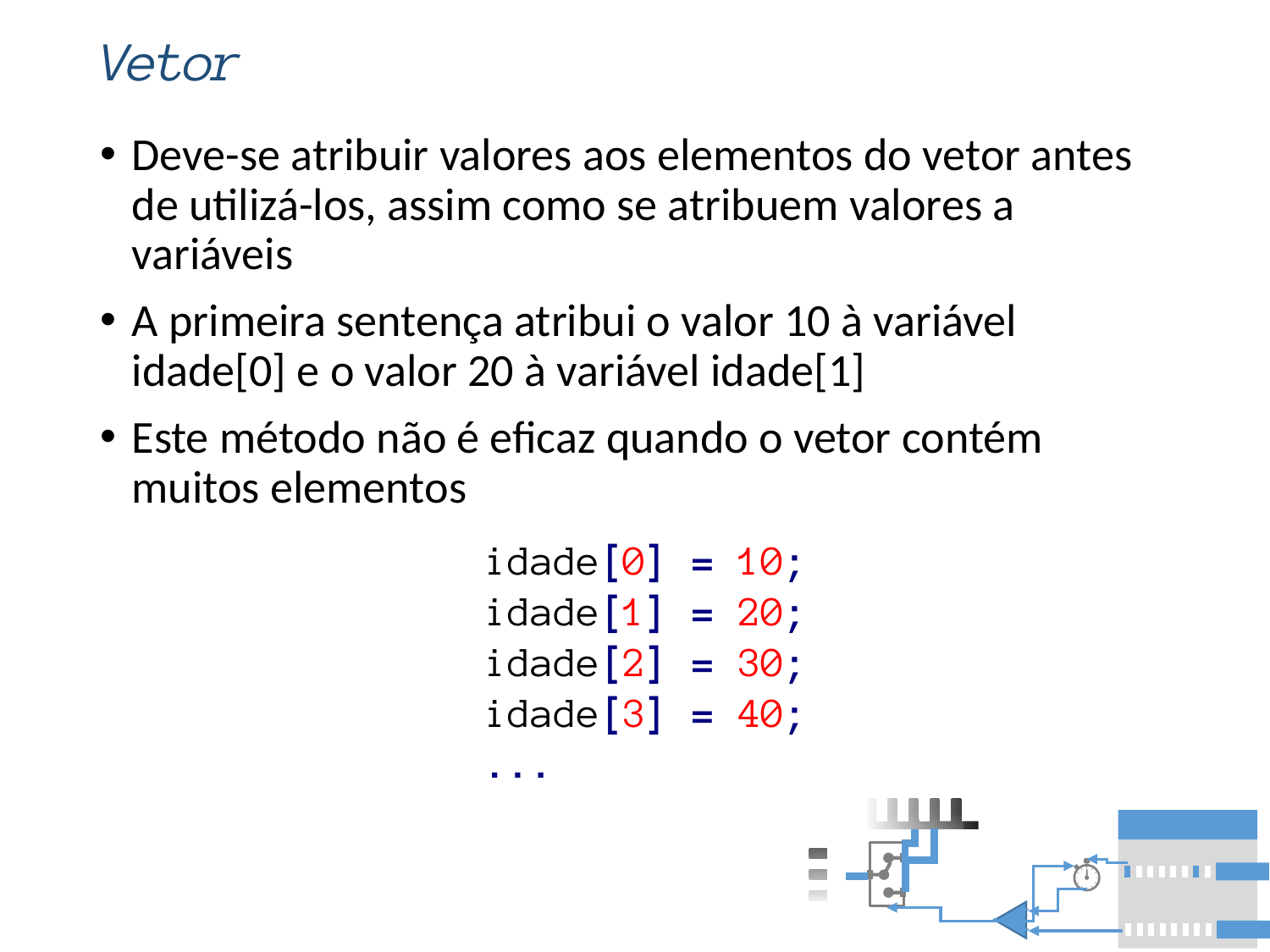

# Vetor
Deve-se atribuir valores aos elementos do vetor antes de utilizá-los, assim como se atribuem valores a variáveis
A primeira sentença atribui o valor 10 à variável idade[0] e o valor 20 à variável idade[1]
Este método não é eficaz quando o vetor contém muitos elementos
idade[0] = 10;
idade[1] = 20;
idade[2] = 30;
idade[3] = 40;
...